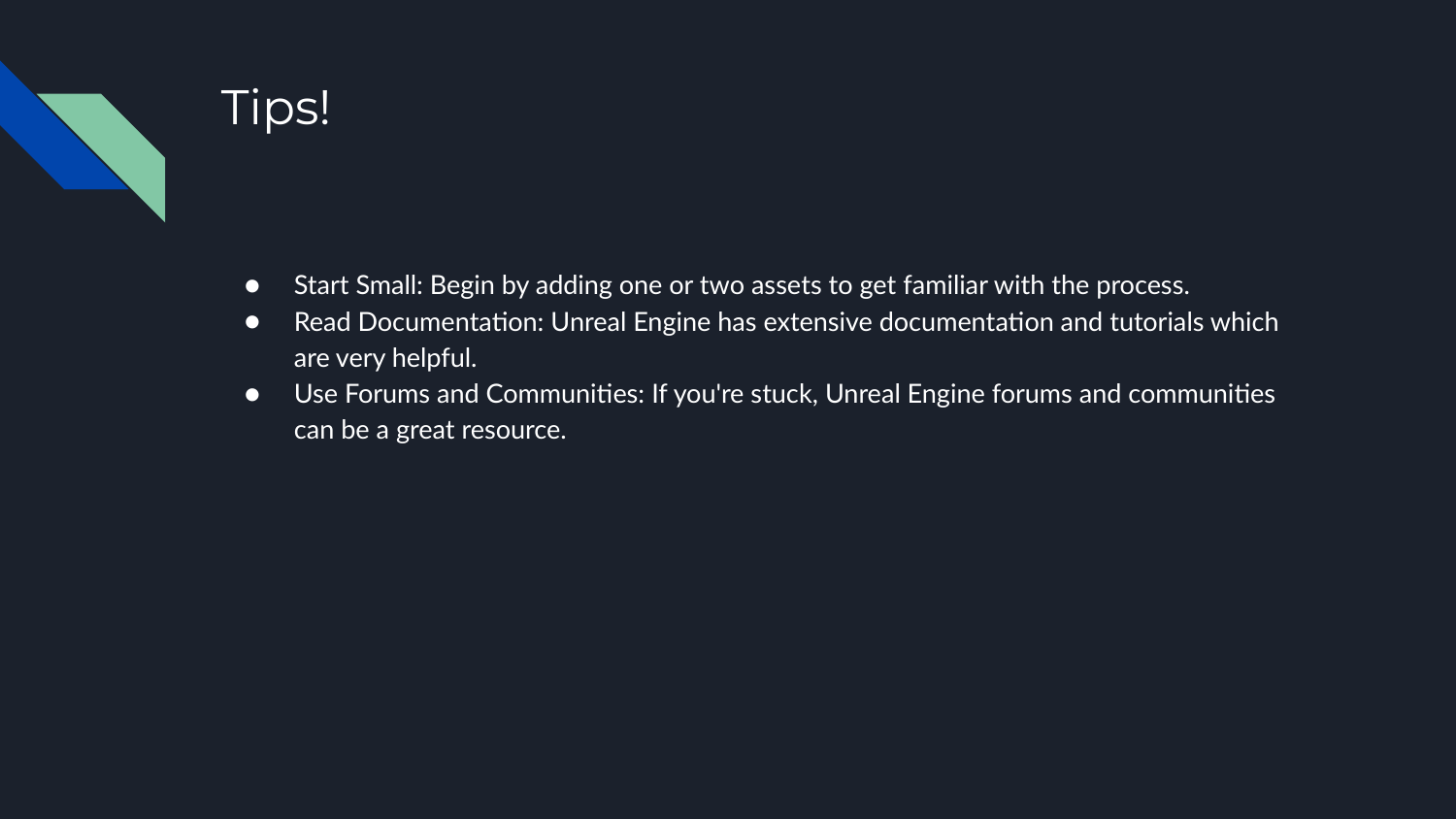

# Tips!
Start Small: Begin by adding one or two assets to get familiar with the process.
Read Documentation: Unreal Engine has extensive documentation and tutorials which are very helpful.
Use Forums and Communities: If you're stuck, Unreal Engine forums and communities can be a great resource.